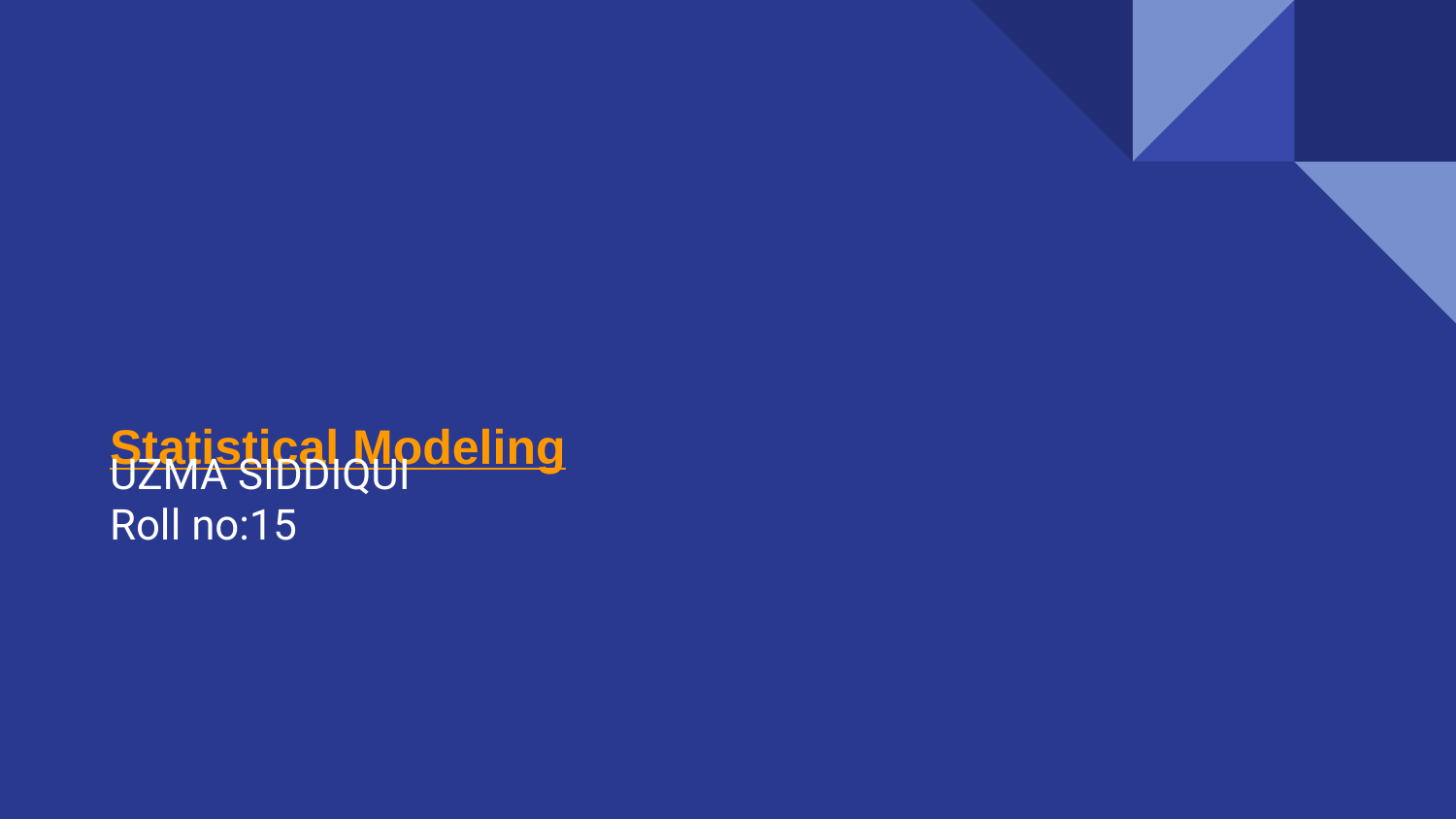

# Statistical Modeling
UZMA SIDDIQUI
Roll no:15